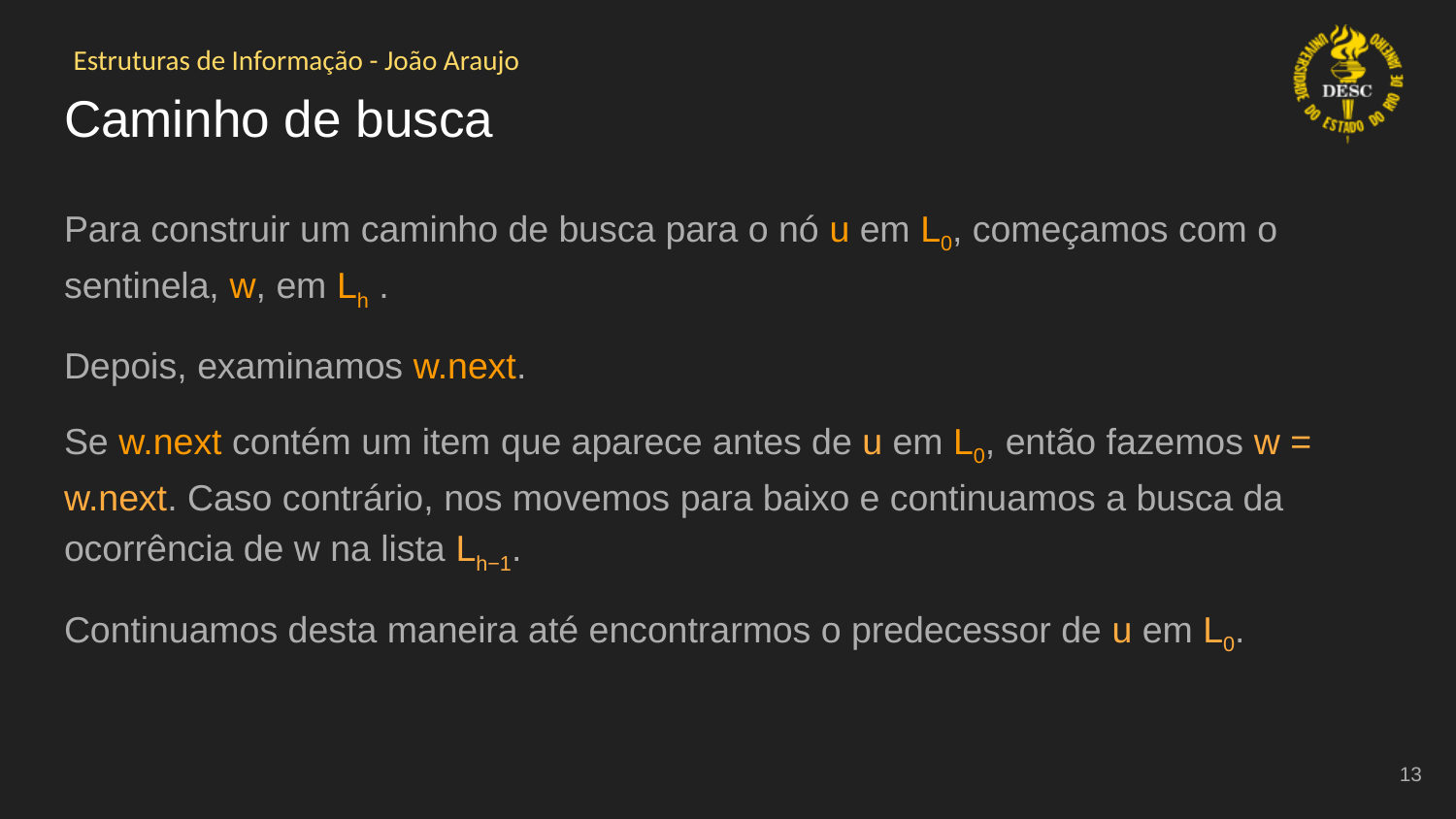

# Caminho de busca
Para construir um caminho de busca para o nó u em L0, começamos com o sentinela, w, em Lh .
Depois, examinamos w.next.
Se w.next contém um item que aparece antes de u em L0, então fazemos w = w.next. Caso contrário, nos movemos para baixo e continuamos a busca da ocorrência de w na lista Lh−1.
Continuamos desta maneira até encontrarmos o predecessor de u em L0.
13